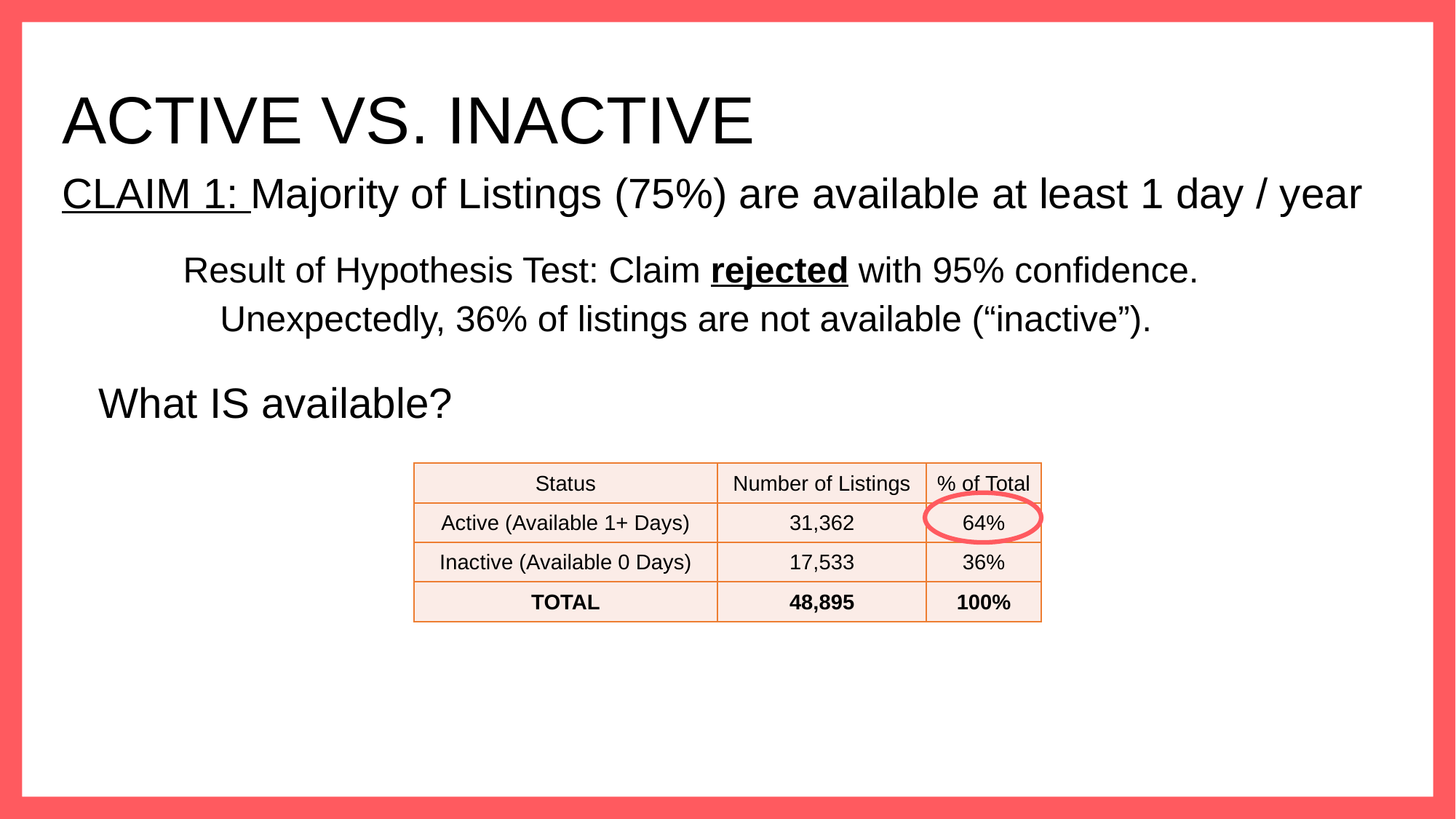

# ACTIVE VS. INACTIVE
CLAIM 1: Majority of Listings (75%) are available at least 1 day / year

Result of Hypothesis Test: Claim rejected with 95% confidence.
Unexpectedly, 36% of listings are not available (“inactive”).

What IS available?

| Status | Number of Listings | % of Total |
| --- | --- | --- |
| Active (Available 1+ Days) | 31,362 | 64% |
| Inactive (Available 0 Days) | 17,533 | 36% |
| TOTAL | 48,895 | 100% |